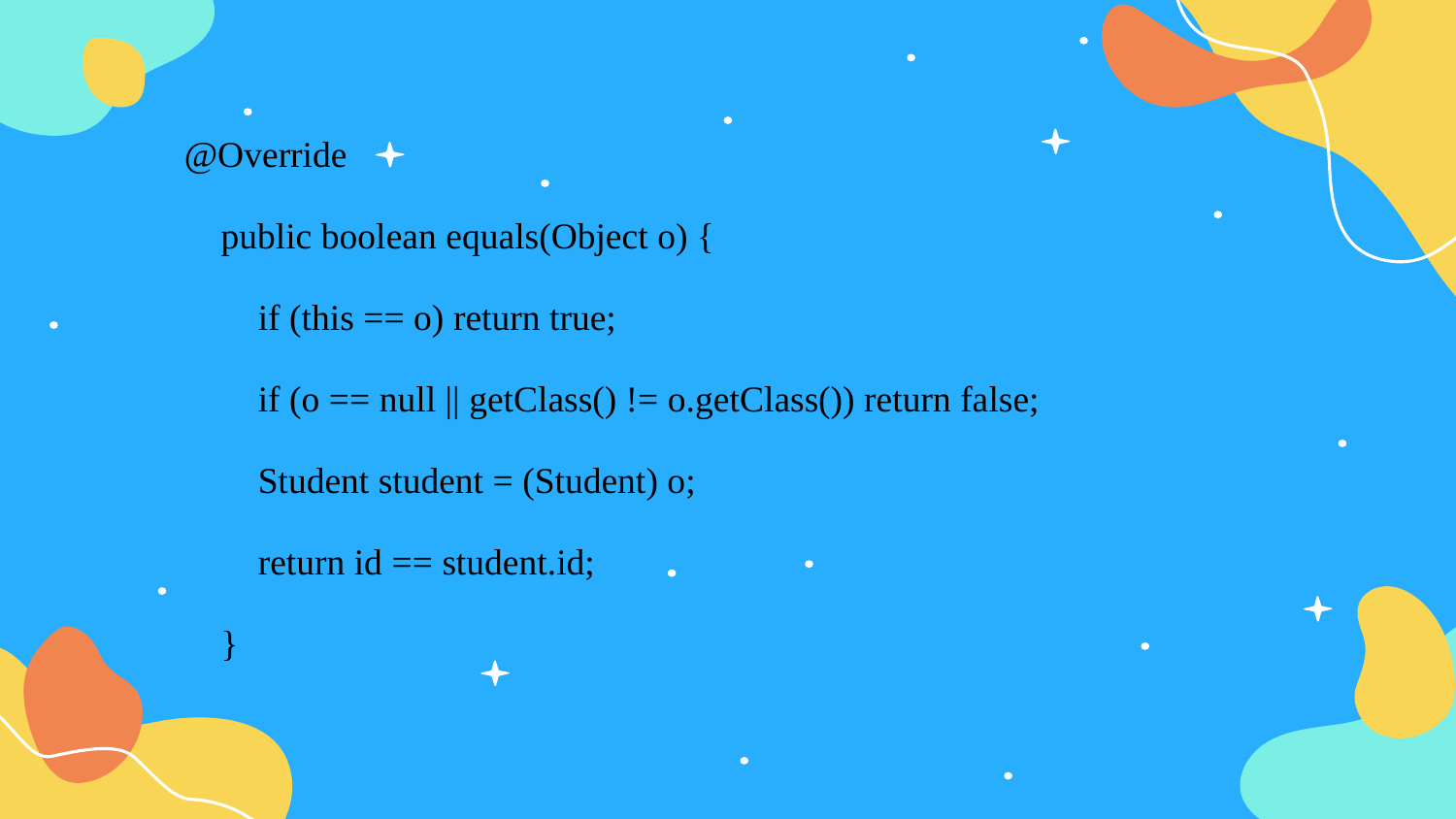

@Override
    public boolean equals(Object o) {
        if (this == o) return true;
        if (o == null || getClass() != o.getClass()) return false;
        Student student = (Student) o;
        return id == student.id;
    }